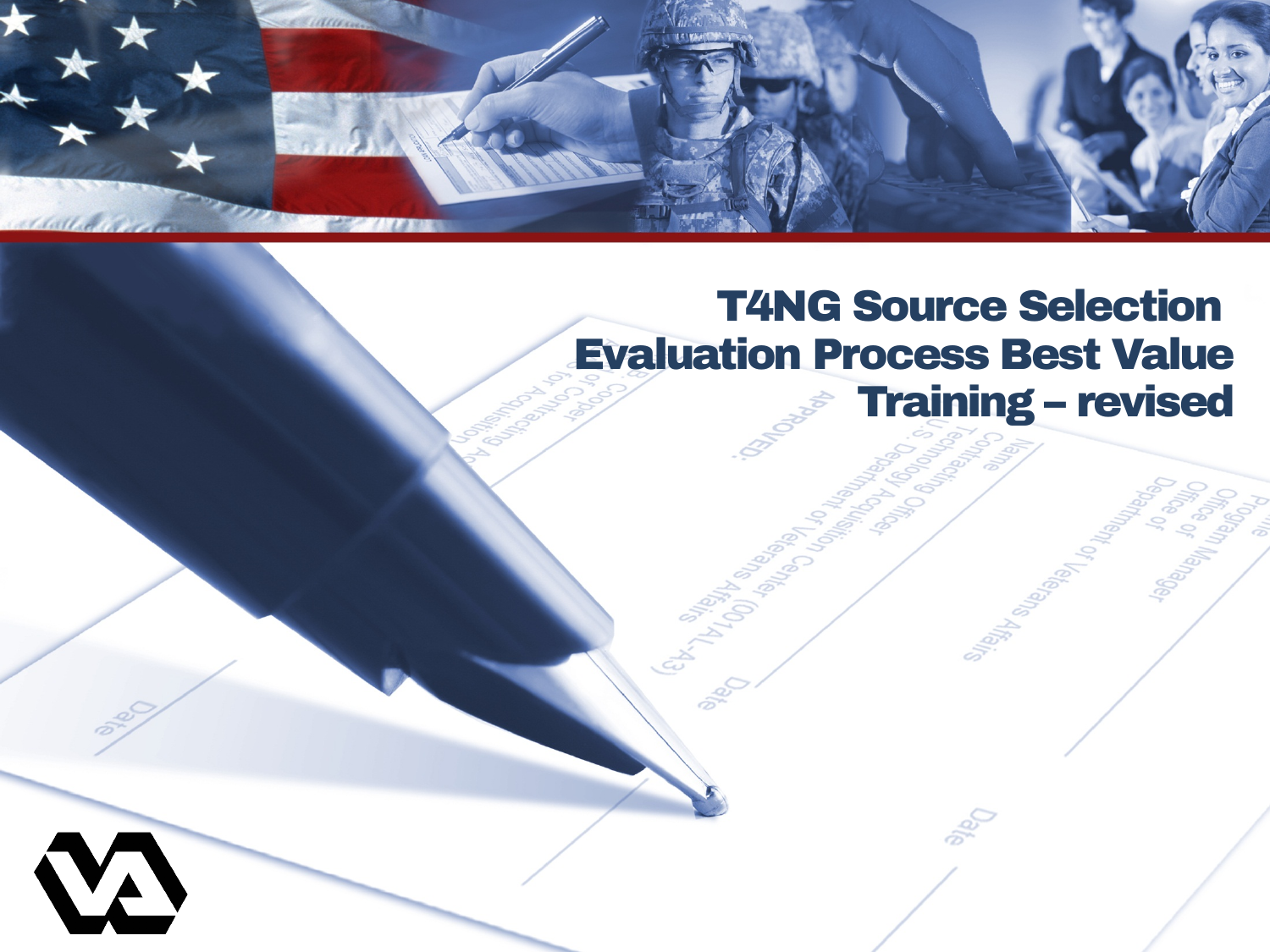

# T4NG Source Selection Evaluation Process Best Value Training – revised